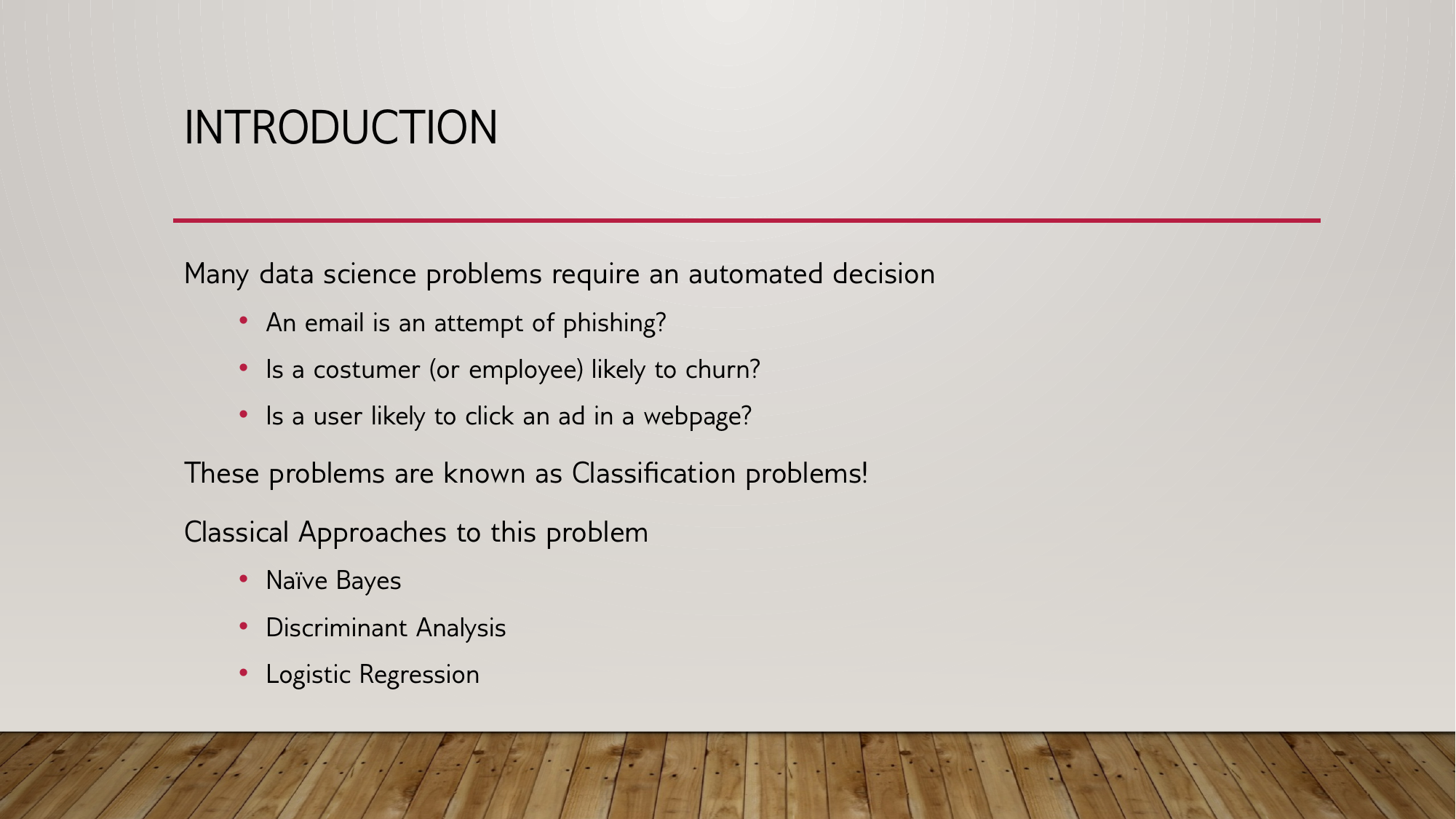

# Introduction
Many data science problems require an automated decision
An email is an attempt of phishing?
Is a costumer (or employee) likely to churn?
Is a user likely to click an ad in a webpage?
These problems are known as Classification problems!
Classical Approaches to this problem
Naïve Bayes
Discriminant Analysis
Logistic Regression